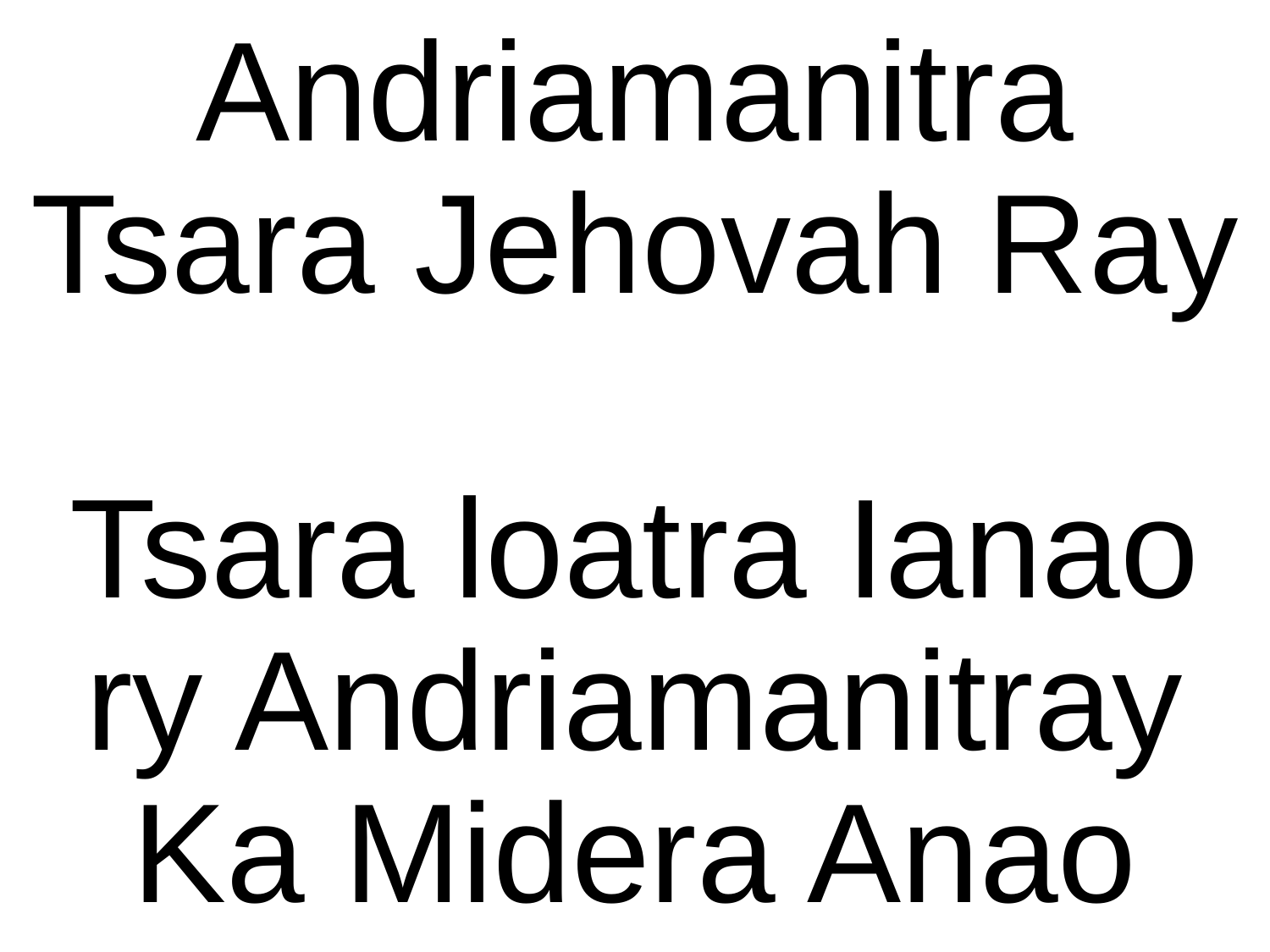

# Andriamanitra Tsara Jehovah Ray Tsara loatra Ianao ry Andriamanitray Ka Midera Anao